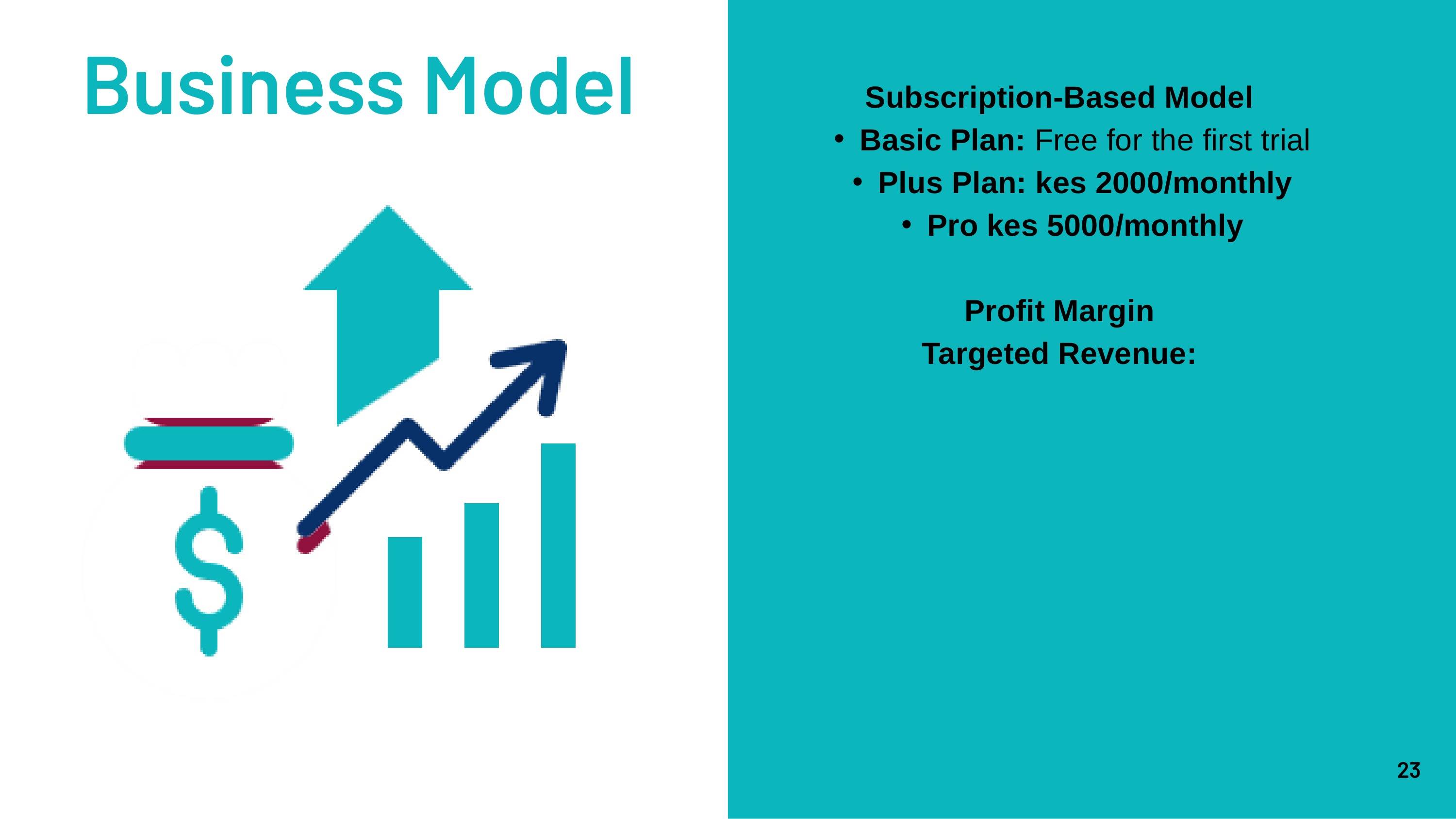

Subscription-Based Model
Basic Plan: Free for the first trial
Plus Plan: kes 2000/monthly
Pro kes 5000/monthly

Profit Margin
 Targeted Revenue:

Business Model

23